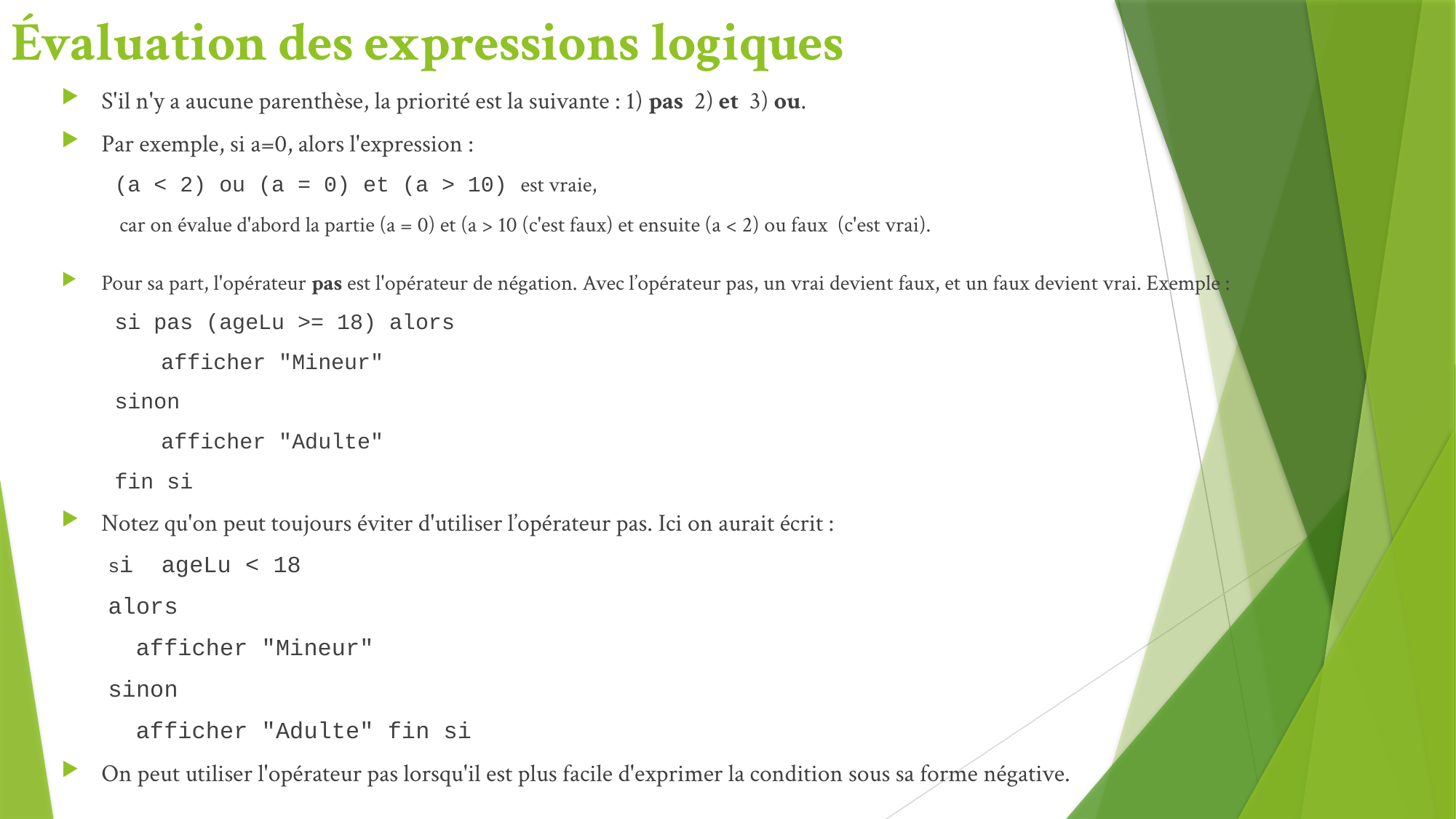

# Évaluation des expressions logiques
S'il n'y a aucune parenthèse, la priorité est la suivante : 1) pas  2) et  3) ou.
Par exemple, si a=0, alors l'expression :
(a < 2) ou (a = 0) et (a > 10) est vraie,
 car on évalue d'abord la partie (a = 0) et (a > 10 (c'est faux) et ensuite (a < 2) ou faux  (c'est vrai).
Pour sa part, l'opérateur pas est l'opérateur de négation. Avec l’opérateur pas, un vrai devient faux, et un faux devient vrai. Exemple :
si pas (ageLu >= 18) alors
afficher "Mineur"
sinon
afficher "Adulte"
fin si
Notez qu'on peut toujours éviter d'utiliser l’opérateur pas. Ici on aurait écrit :
si  ageLu < 18
alors
  afficher "Mineur"
sinon
  afficher "Adulte" fin si
On peut utiliser l'opérateur pas lorsqu'il est plus facile d'exprimer la condition sous sa forme négative.